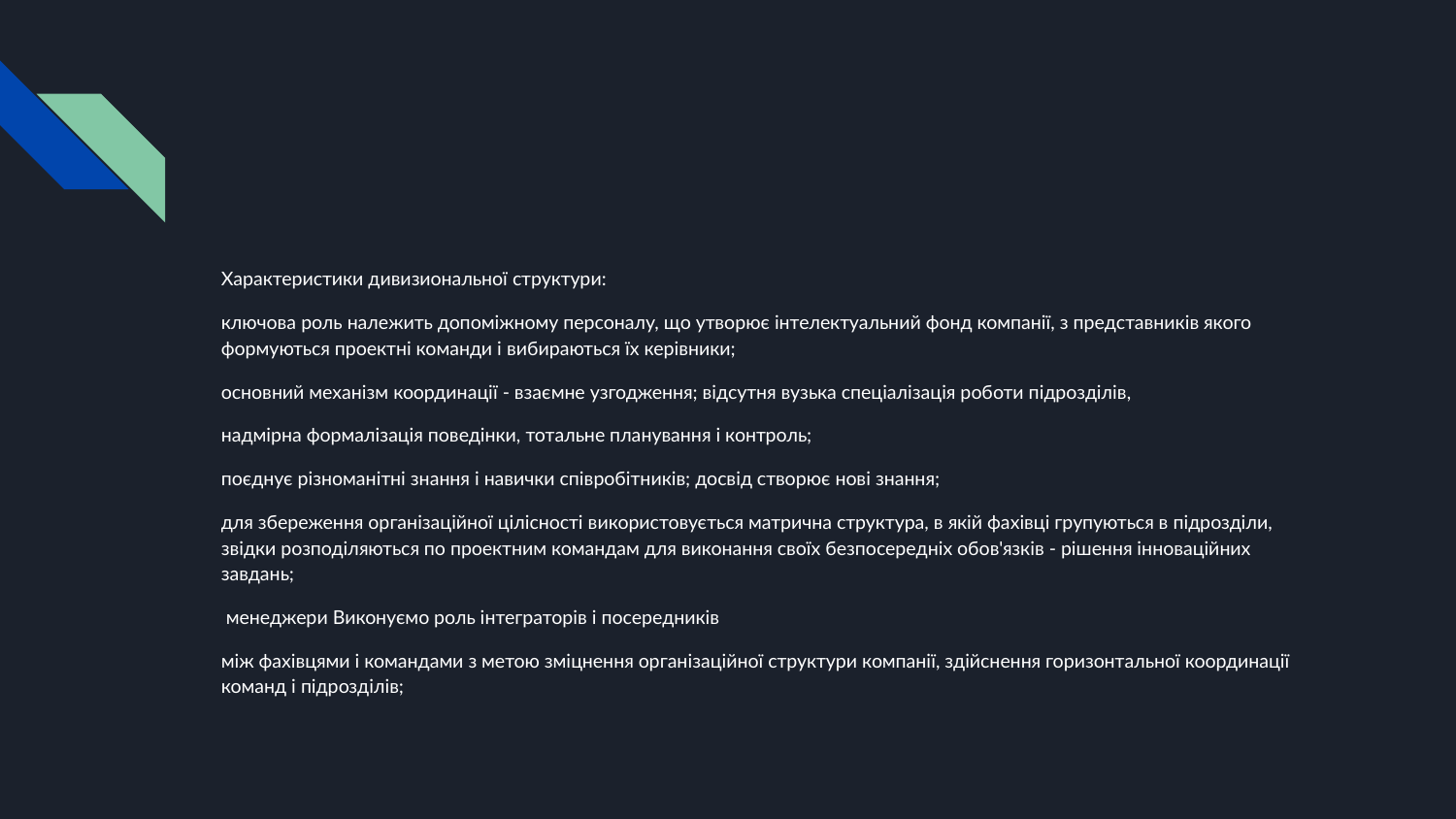

#
Характеристики дивизиональної структури:
ключова роль належить допоміжному персоналу, що утворює інтелектуальний фонд компанії, з представників якого формуються проектні команди і вибираються їх керівники;
основний механізм координації - взаємне узгодження; відсутня вузька спеціалізація роботи підрозділів,
надмірна формалізація поведінки, тотальне планування і контроль;
поєднує різноманітні знання і навички співробітників; досвід створює нові знання;
для збереження організаційної цілісності використовується матрична структура, в якій фахівці групуються в підрозділи, звідки розподіляються по проектним командам для виконання своїх безпосередніх обов'язків - рішення інноваційних завдань;
 менеджери Виконуємо роль інтеграторів і посередників
між фахівцями і командами з метою зміцнення організаційної структури компанії, здійснення горизонтальної координації команд і підрозділів;